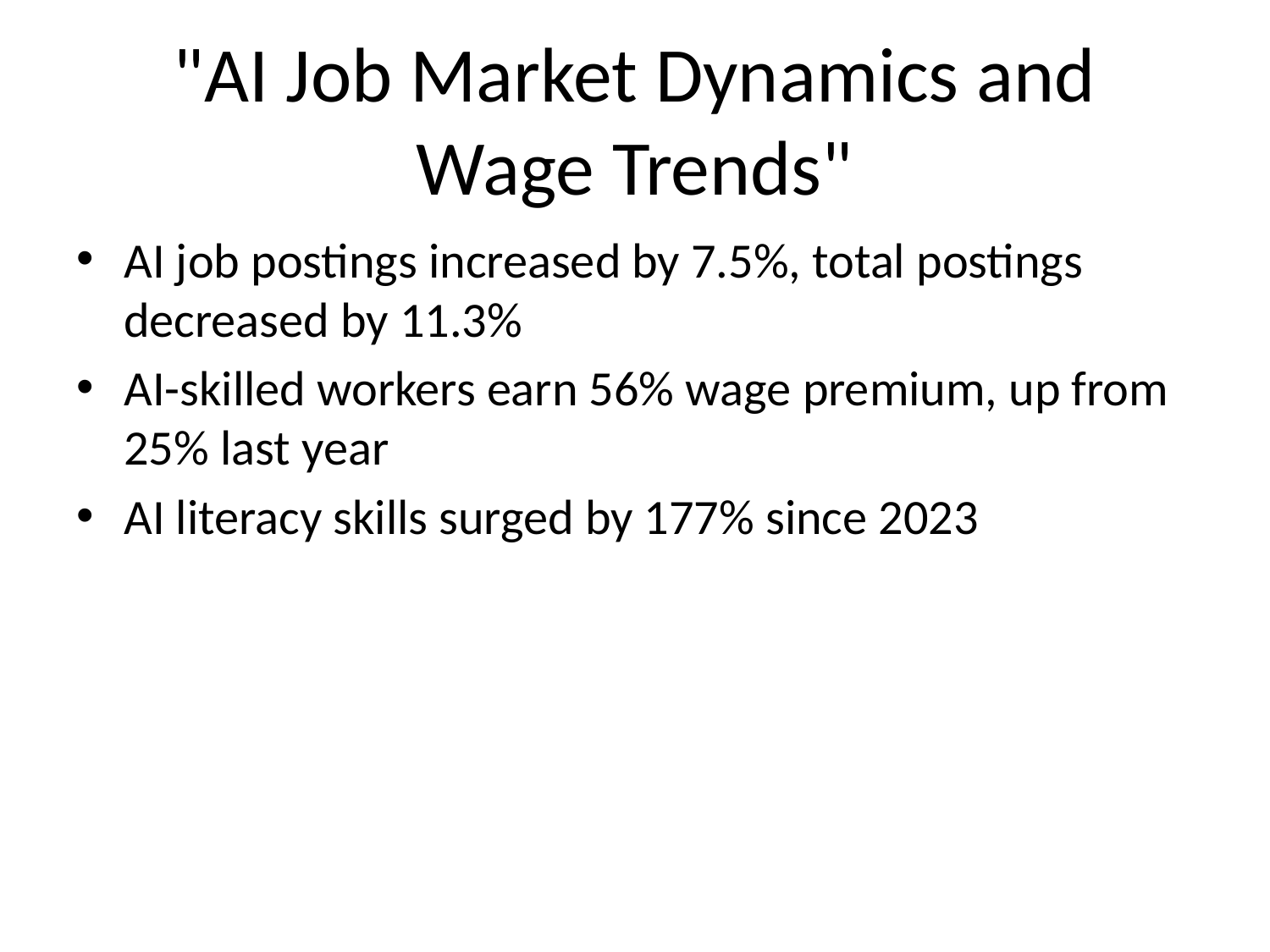

# "AI Job Market Dynamics and Wage Trends"
AI job postings increased by 7.5%, total postings decreased by 11.3%
AI-skilled workers earn 56% wage premium, up from 25% last year
AI literacy skills surged by 177% since 2023